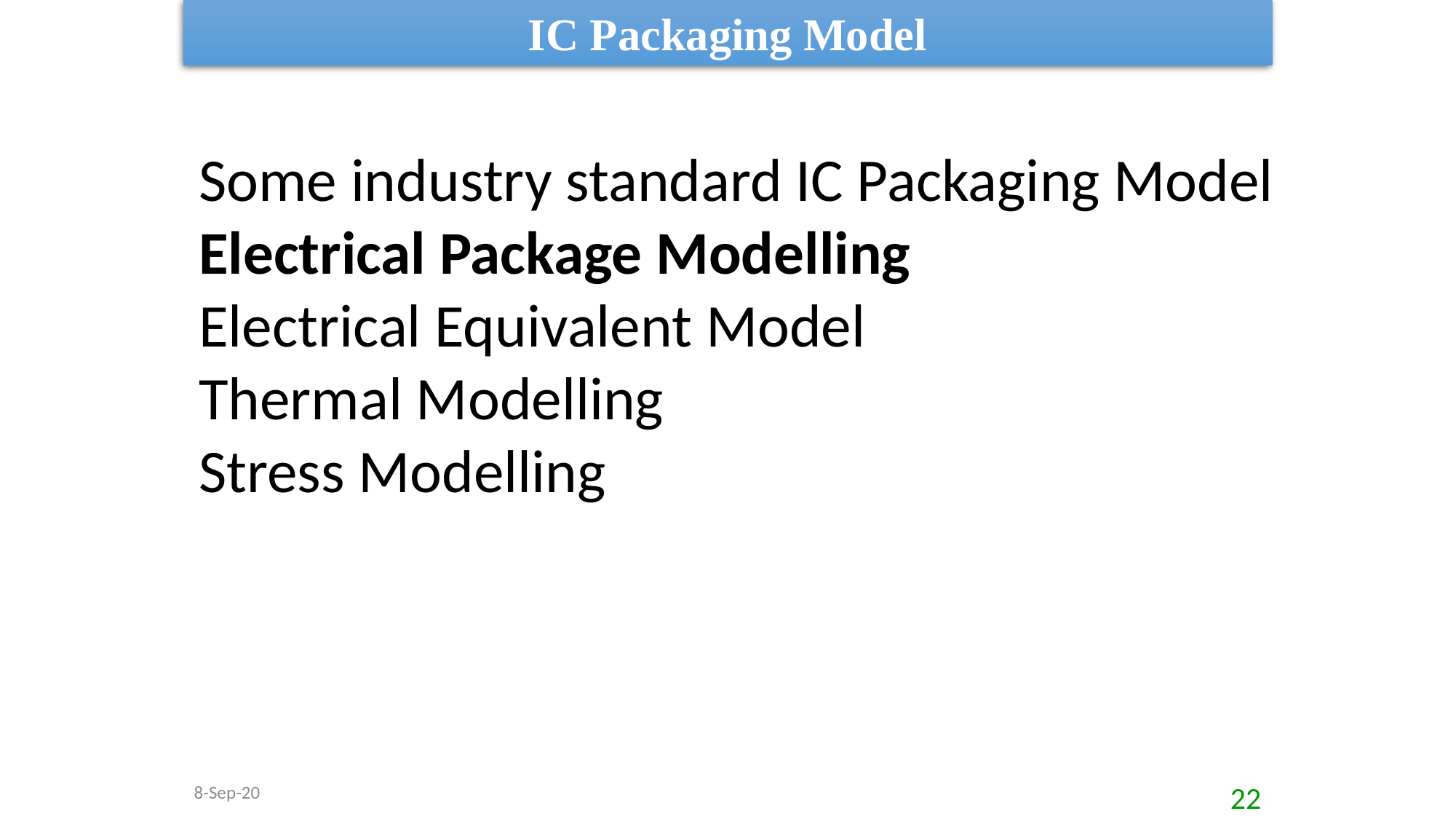

IC Packaging Model

Some industry standard IC Packaging Model
Electrical Package Modelling
Electrical Equivalent Model
Thermal Modelling
Stress Modelling

8-Sep-20
22